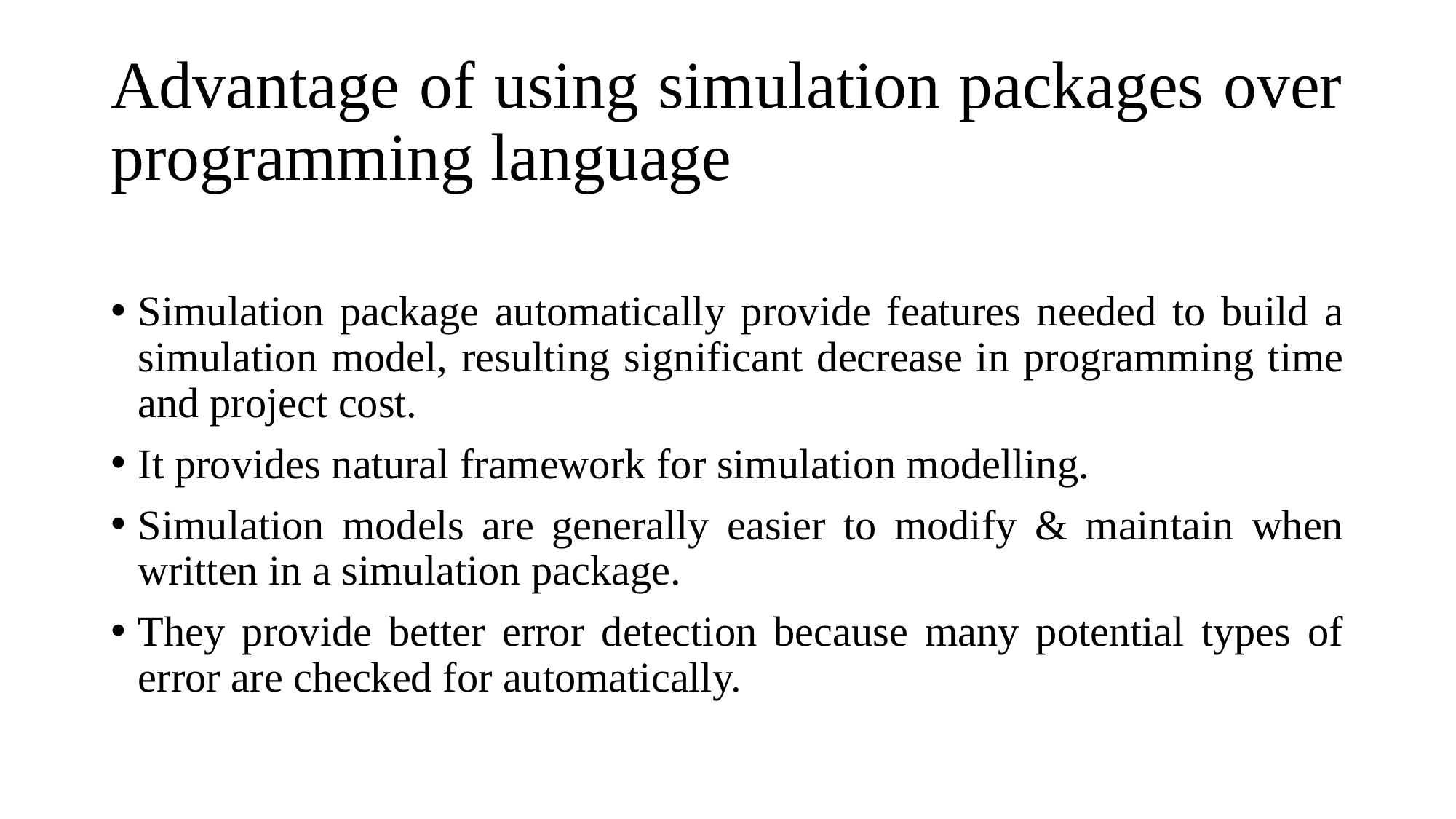

# Advantage of using simulation packages over programming language

Simulation package automatically provide features needed to build a simulation model, resulting significant decrease in programming time and project cost.
It provides natural framework for simulation modelling.
Simulation models are generally easier to modify & maintain when written in a simulation package.
They provide better error detection because many potential types of error are checked for automatically.